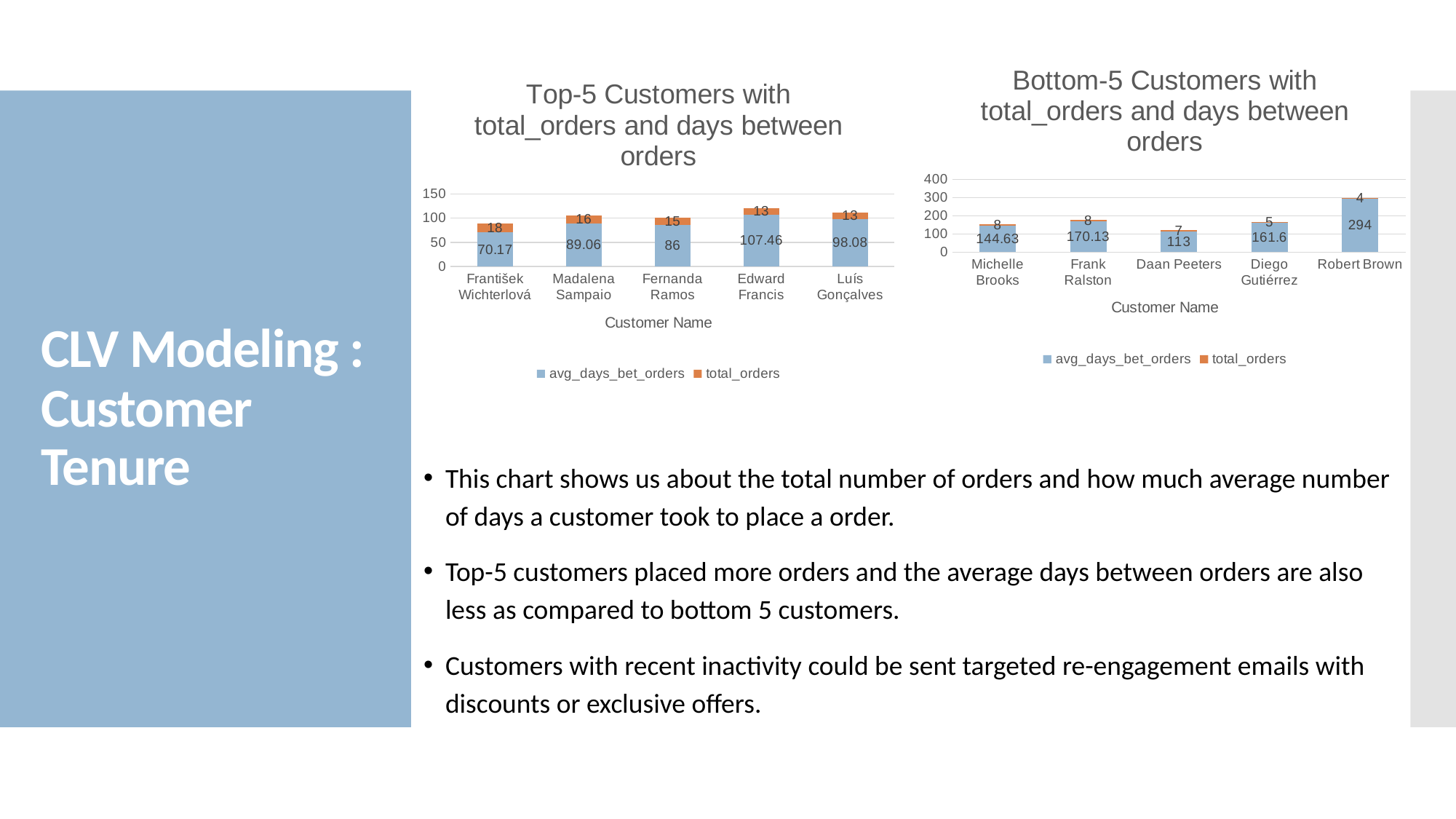

### Chart: Bottom-5 Customers with total_orders and days between orders

| Category | avg_days_bet_orders | total_orders |
|---|---|---|
| Michelle Brooks | 144.63 | 8.0 |
| Frank Ralston | 170.13 | 8.0 |
| Daan Peeters | 113.0 | 7.0 |
| Diego Gutiérrez | 161.6 | 5.0 |
| Robert Brown | 294.0 | 4.0 |

### Chart: Top-5 Customers with total_orders and days between orders

| Category | avg_days_bet_orders | total_orders |
|---|---|---|
| František Wichterlová | 70.17 | 18.0 |
| Madalena Sampaio | 89.06 | 16.0 |
| Fernanda Ramos | 86.0 | 15.0 |
| Edward Francis | 107.46 | 13.0 |
| Luís Gonçalves | 98.08 | 13.0 |
# CLV Modeling : Customer Tenure
This chart shows us about the total number of orders and how much average number of days a customer took to place a order.
Top-5 customers placed more orders and the average days between orders are also less as compared to bottom 5 customers.
Customers with recent inactivity could be sent targeted re-engagement emails with discounts or exclusive offers.